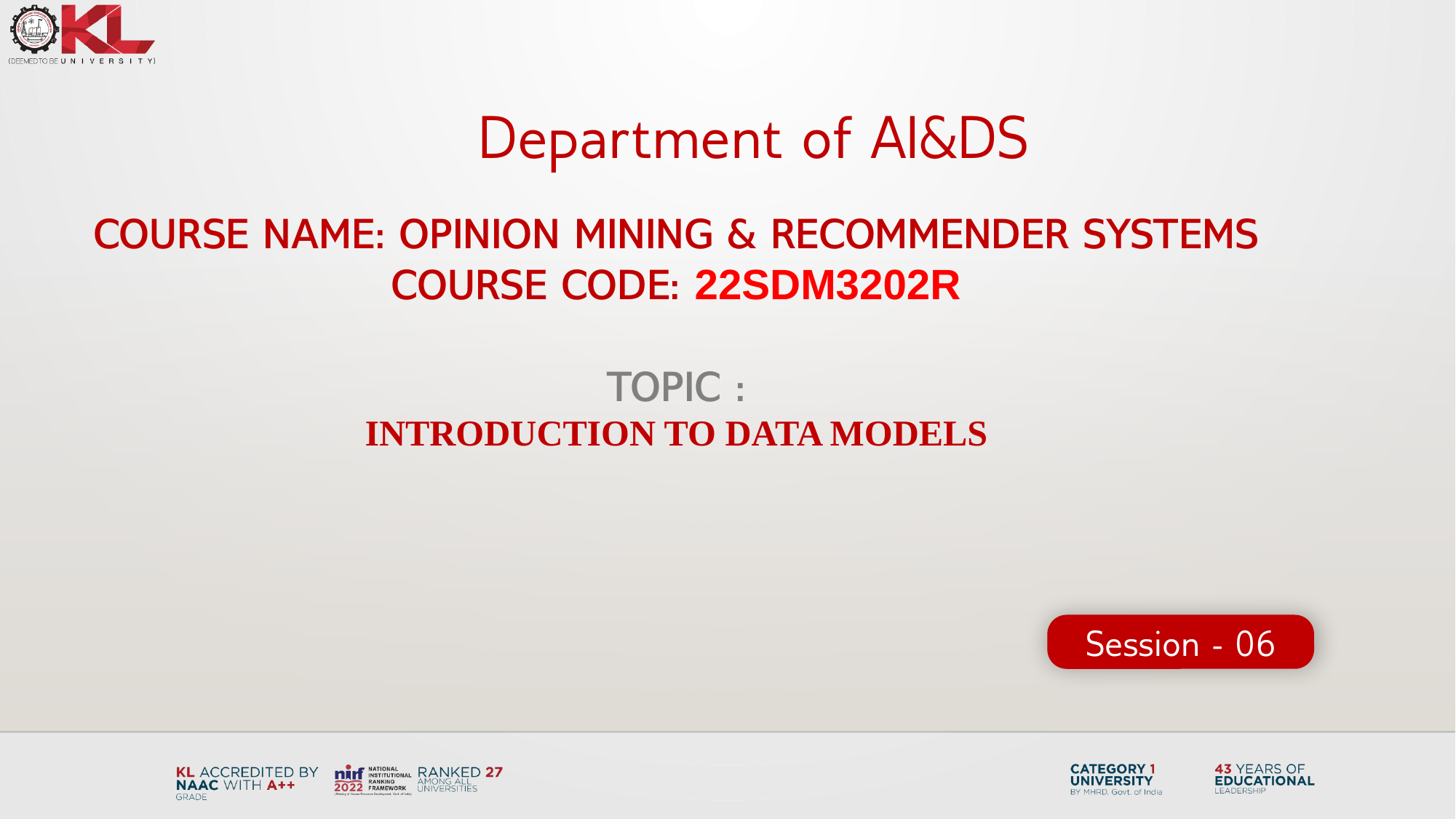

Department of AI&DS
COURSE NAME: OPINION MINING & RECOMMENDeR SYSTEMS
COURSE CODE: 22SDM3202R

TOPIC :
INTRODUCTION TO DATA MODELS
Session - 06